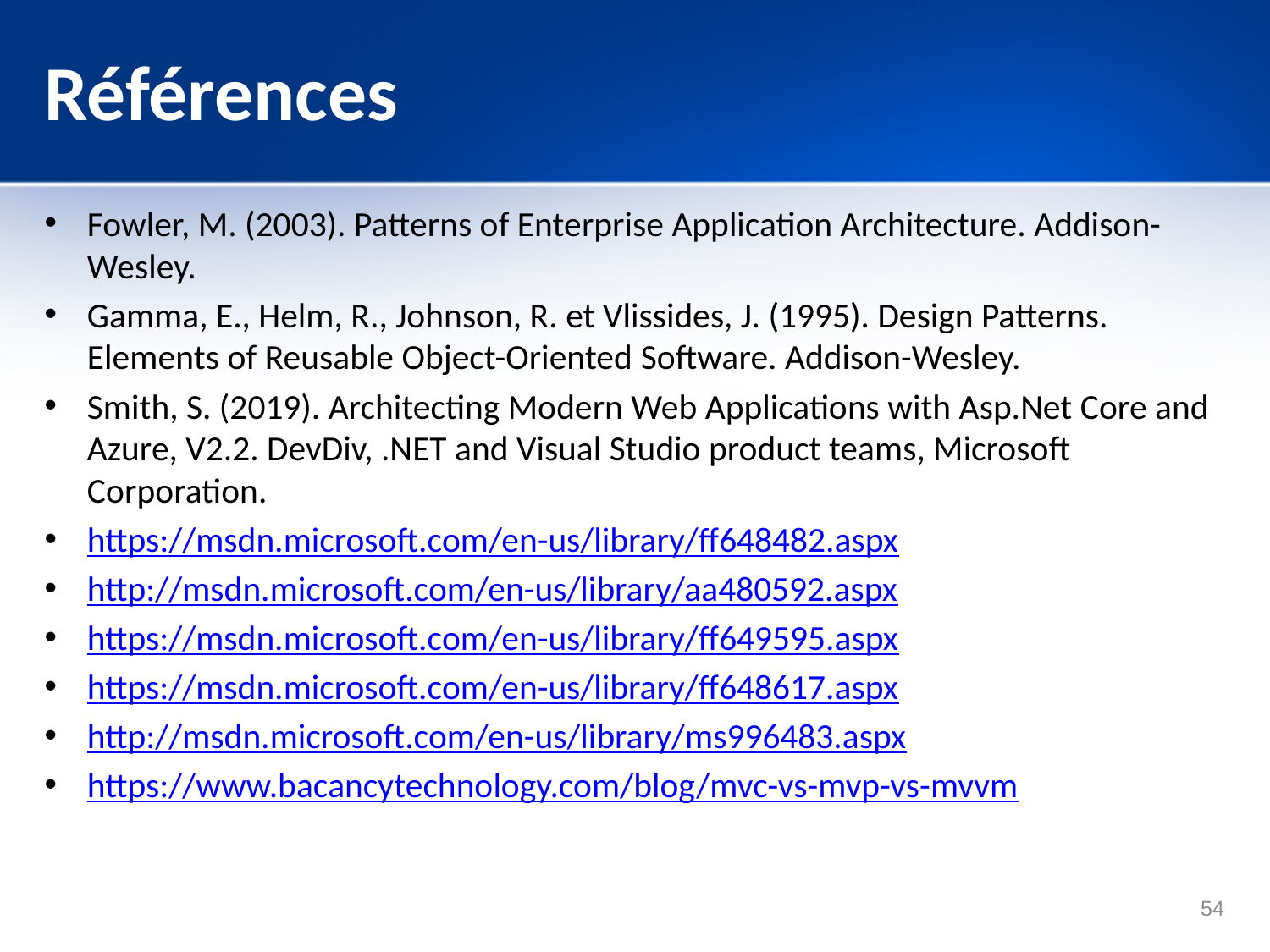

# Références
Fowler, M. (2003). Patterns of Enterprise Application Architecture. Addison-Wesley.
Gamma, E., Helm, R., Johnson, R. et Vlissides, J. (1995). Design Patterns. Elements of Reusable Object-Oriented Software. Addison-Wesley.
Smith, S. (2019). Architecting Modern Web Applications with Asp.Net Core and Azure, V2.2. DevDiv, .NET and Visual Studio product teams, Microsoft Corporation.
https://msdn.microsoft.com/en-us/library/ff648482.aspx
http://msdn.microsoft.com/en-us/library/aa480592.aspx
https://msdn.microsoft.com/en-us/library/ff649595.aspx
https://msdn.microsoft.com/en-us/library/ff648617.aspx
http://msdn.microsoft.com/en-us/library/ms996483.aspx
https://www.bacancytechnology.com/blog/mvc-vs-mvp-vs-mvvm
54